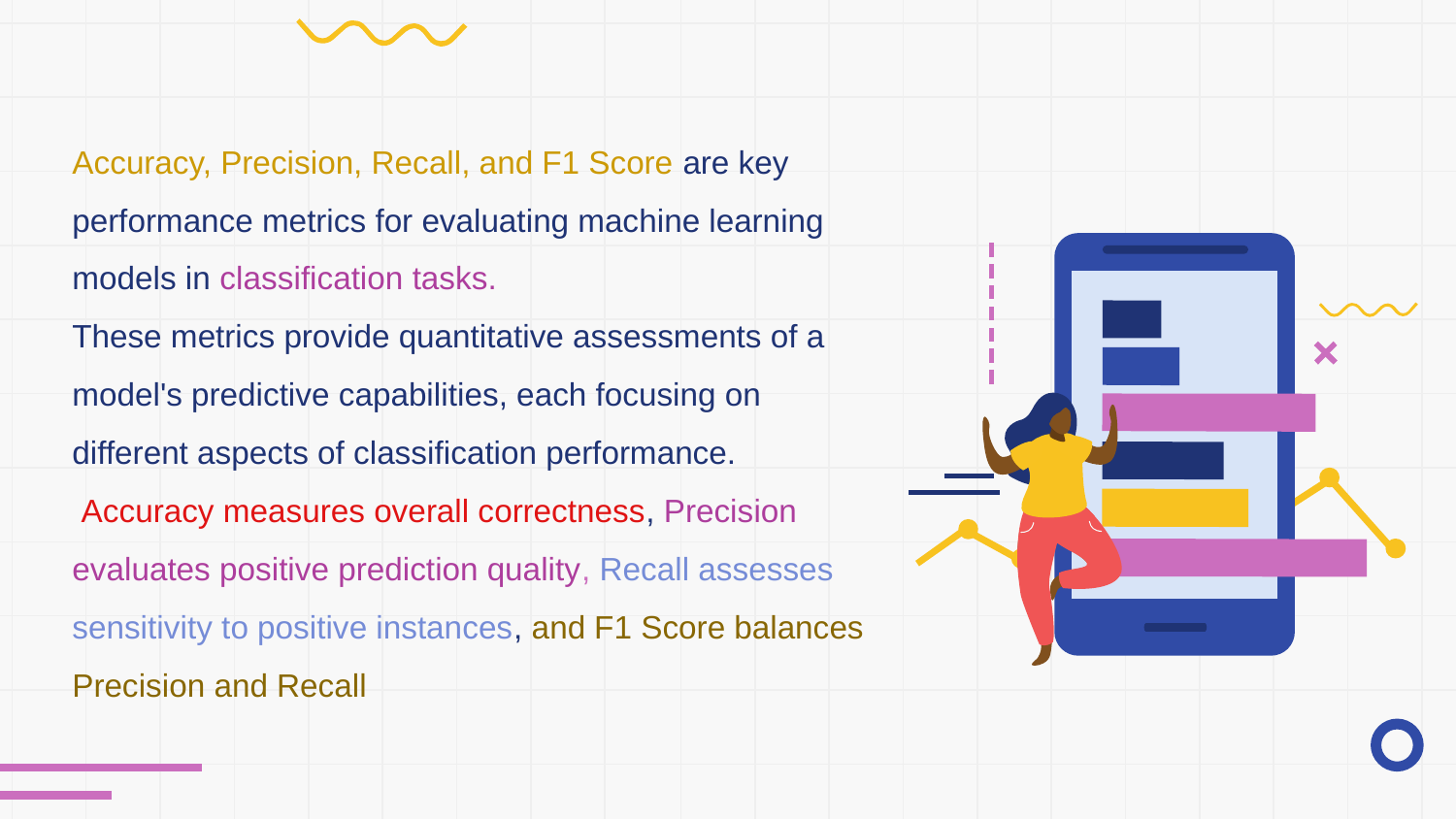

Accuracy, Precision, Recall, and F1 Score are key performance metrics for evaluating machine learning models in classification tasks.
These metrics provide quantitative assessments of a model's predictive capabilities, each focusing on different aspects of classification performance.
 Accuracy measures overall correctness, Precision evaluates positive prediction quality, Recall assesses sensitivity to positive instances, and F1 Score balances Precision and Recall